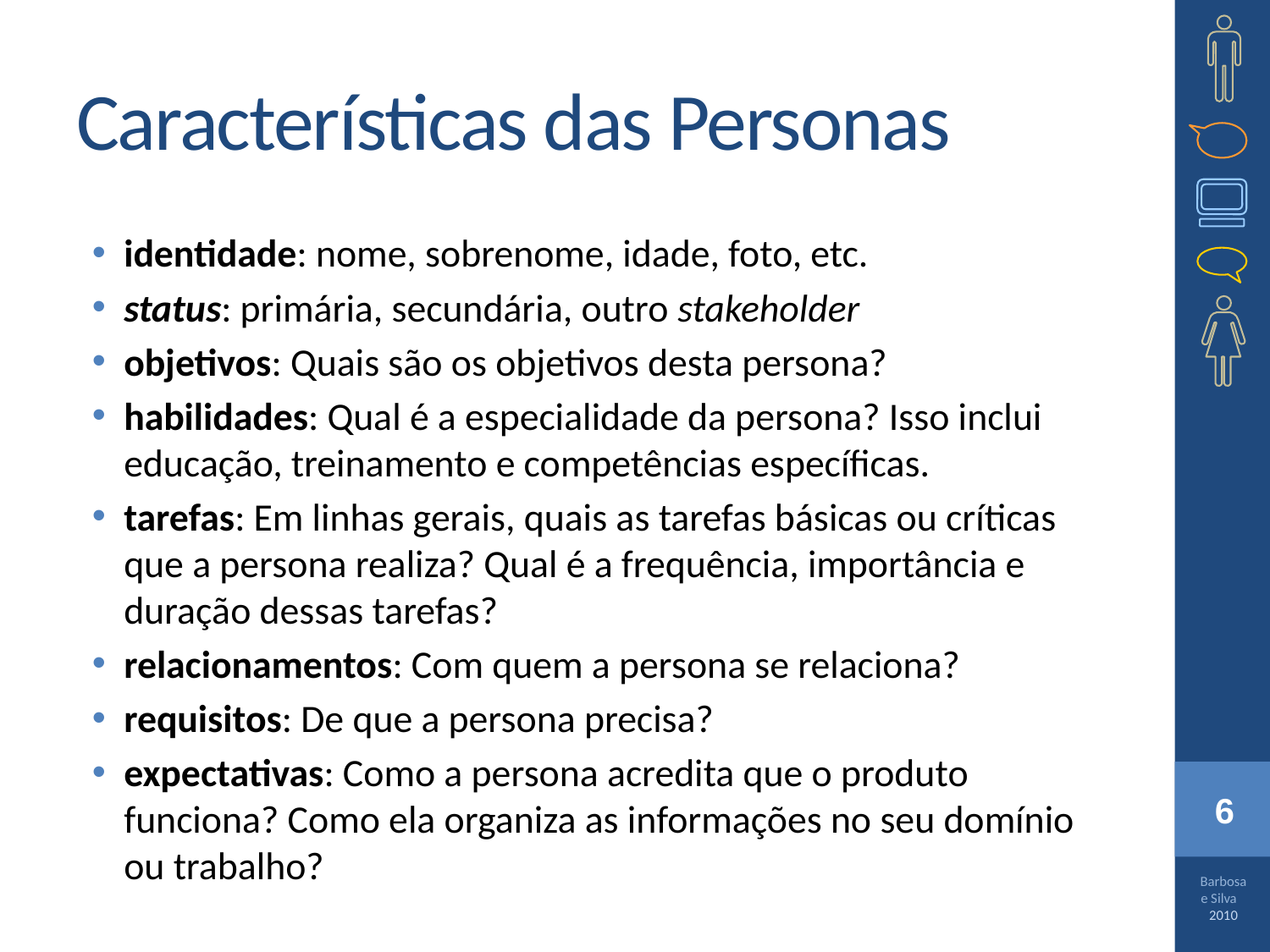

# Características das Personas
identidade: nome, sobrenome, idade, foto, etc.
status: primária, secundária, outro stakeholder
objetivos: Quais são os objetivos desta persona?
habilidades: Qual é a especialidade da persona? Isso inclui educação, treinamento e competências especíﬁcas.
tarefas: Em linhas gerais, quais as tarefas básicas ou críticas que a persona realiza? Qual é a frequência, importância e duração dessas tarefas?
relacionamentos: Com quem a persona se relaciona?
requisitos: De que a persona precisa?
expectativas: Como a persona acredita que o produto funciona? Como ela organiza as informações no seu domínio ou trabalho?